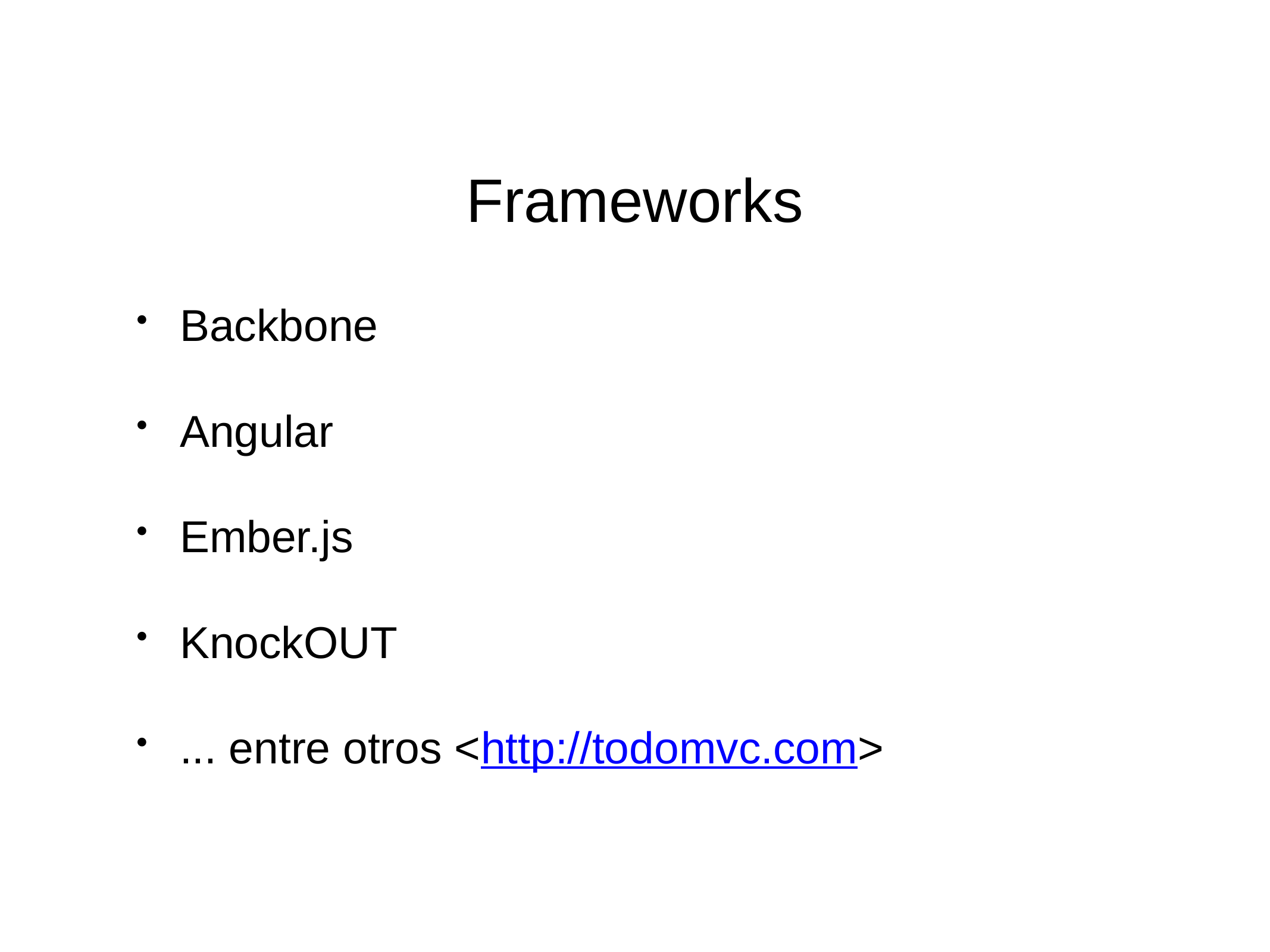

# Frameworks
Backbone
Angular
Ember.js
KnockOUT
... entre otros <http://todomvc.com>